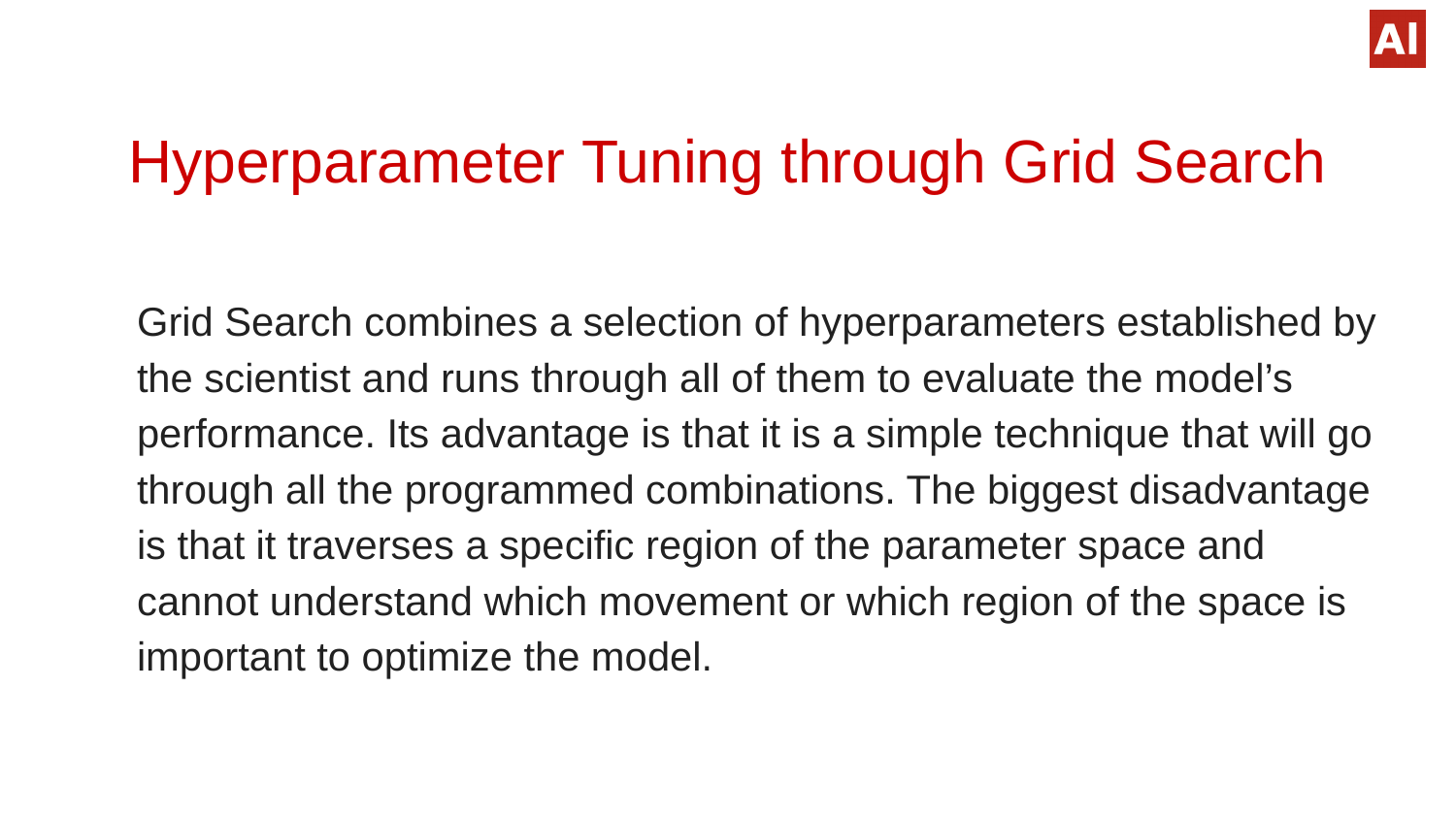

# Hyperparameter Tuning through Grid Search
Grid Search combines a selection of hyperparameters established by the scientist and runs through all of them to evaluate the model’s performance. Its advantage is that it is a simple technique that will go through all the programmed combinations. The biggest disadvantage is that it traverses a specific region of the parameter space and cannot understand which movement or which region of the space is important to optimize the model.